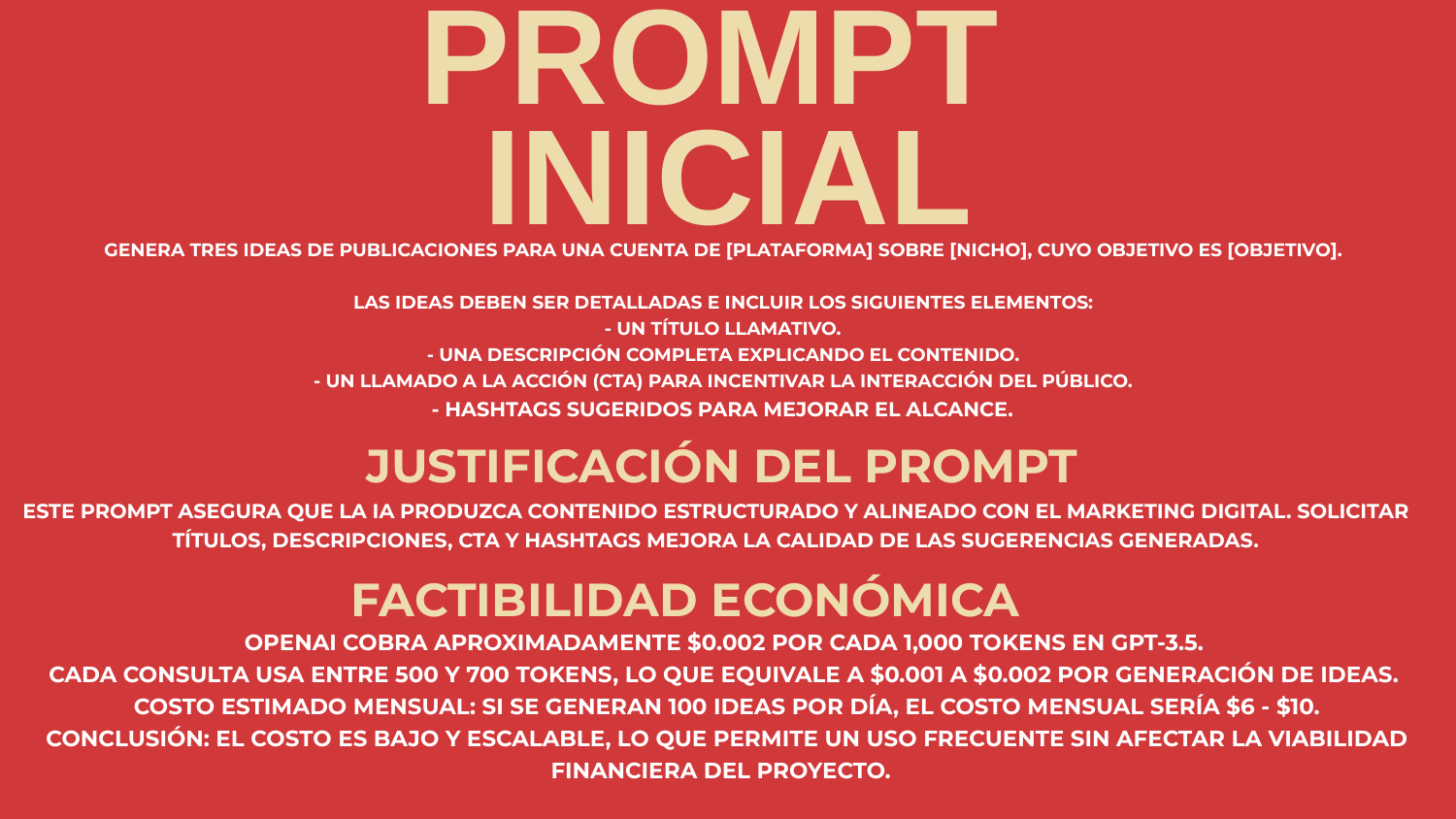

PROMPT
INICIAL
GENERA TRES IDEAS DE PUBLICACIONES PARA UNA CUENTA DE [PLATAFORMA] SOBRE [NICHO], CUYO OBJETIVO ES [OBJETIVO].

LAS IDEAS DEBEN SER DETALLADAS E INCLUIR LOS SIGUIENTES ELEMENTOS:
- UN TÍTULO LLAMATIVO.
- UNA DESCRIPCIÓN COMPLETA EXPLICANDO EL CONTENIDO.
- UN LLAMADO A LA ACCIÓN (CTA) PARA INCENTIVAR LA INTERACCIÓN DEL PÚBLICO.
- HASHTAGS SUGERIDOS PARA MEJORAR EL ALCANCE.
 JUSTIFICACIÓN DEL PROMPT
ESTE PROMPT ASEGURA QUE LA IA PRODUZCA CONTENIDO ESTRUCTURADO Y ALINEADO CON EL MARKETING DIGITAL. SOLICITAR TÍTULOS, DESCRIPCIONES, CTA Y HASHTAGS MEJORA LA CALIDAD DE LAS SUGERENCIAS GENERADAS.
 FACTIBILIDAD ECONÓMICA
 OPENAI COBRA APROXIMADAMENTE $0.002 POR CADA 1,000 TOKENS EN GPT-3.5.
 CADA CONSULTA USA ENTRE 500 Y 700 TOKENS, LO QUE EQUIVALE A $0.001 A $0.002 POR GENERACIÓN DE IDEAS.
  COSTO ESTIMADO MENSUAL: SI SE GENERAN 100 IDEAS POR DÍA, EL COSTO MENSUAL SERÍA $6 - $10.
  CONCLUSIÓN: EL COSTO ES BAJO Y ESCALABLE, LO QUE PERMITE UN USO FRECUENTE SIN AFECTAR LA VIABILIDAD FINANCIERA DEL PROYECTO.